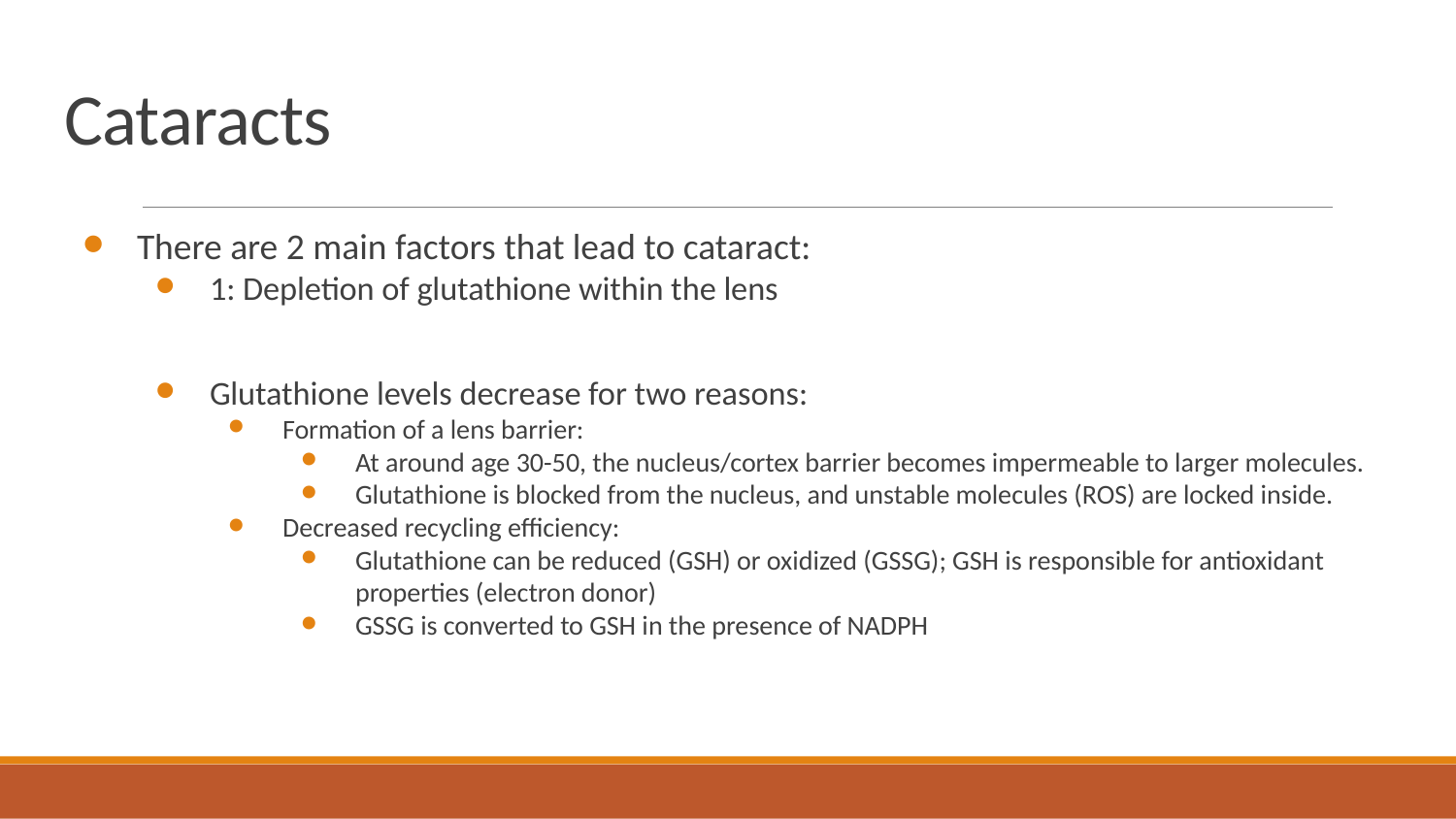

# Cataracts
There are 2 main factors that lead to cataract:
1: Depletion of glutathione within the lens

Glutathione levels decrease for two reasons:
Formation of a lens barrier:
At around age 30-50, the nucleus/cortex barrier becomes impermeable to larger molecules.
Glutathione is blocked from the nucleus, and unstable molecules (ROS) are locked inside.
Decreased recycling efficiency:
Glutathione can be reduced (GSH) or oxidized (GSSG); GSH is responsible for antioxidant properties (electron donor)
GSSG is converted to GSH in the presence of NADPH